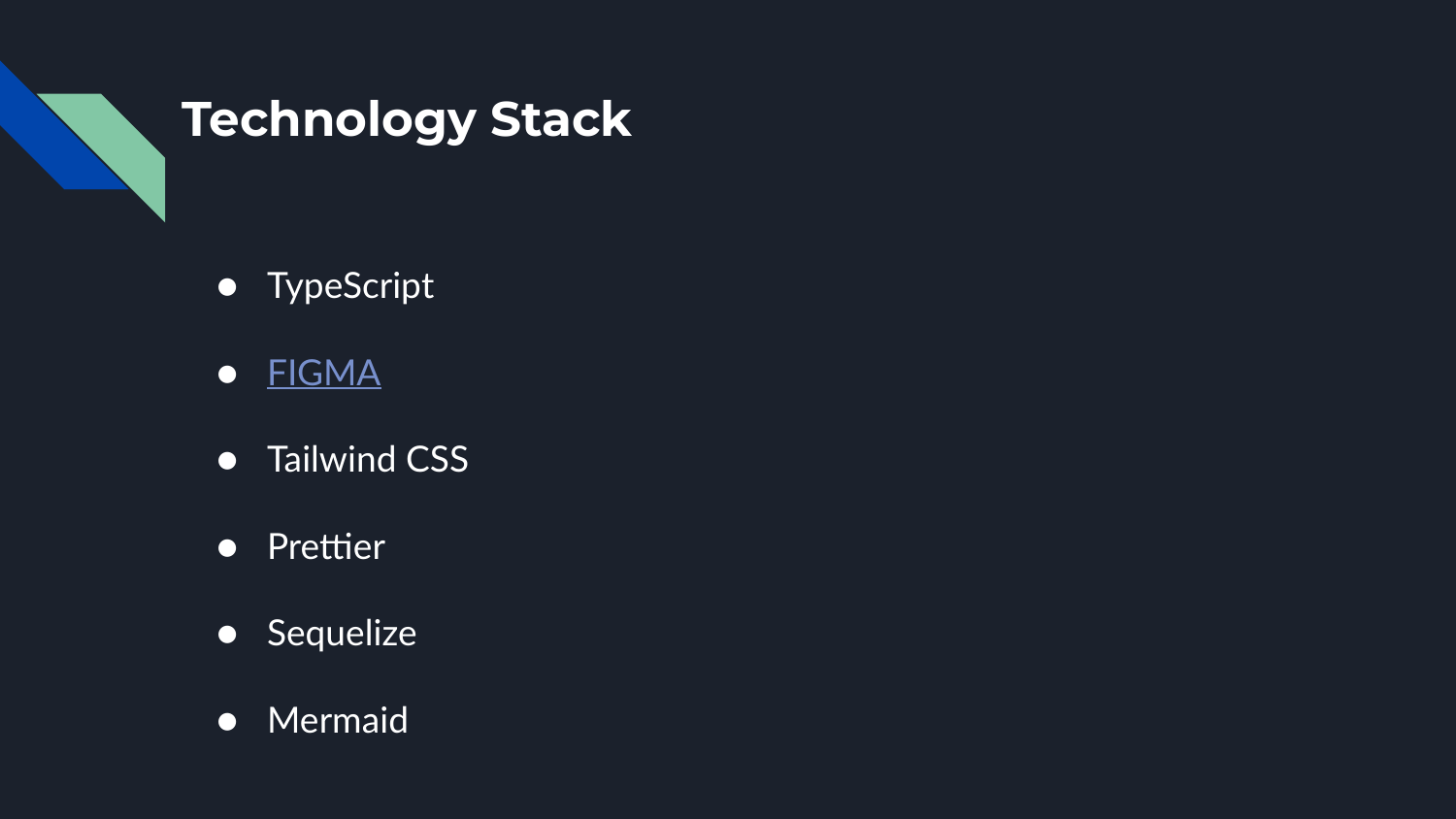

# Technology Stack
TypeScript
FIGMA
Tailwind CSS
Prettier
Sequelize
Mermaid